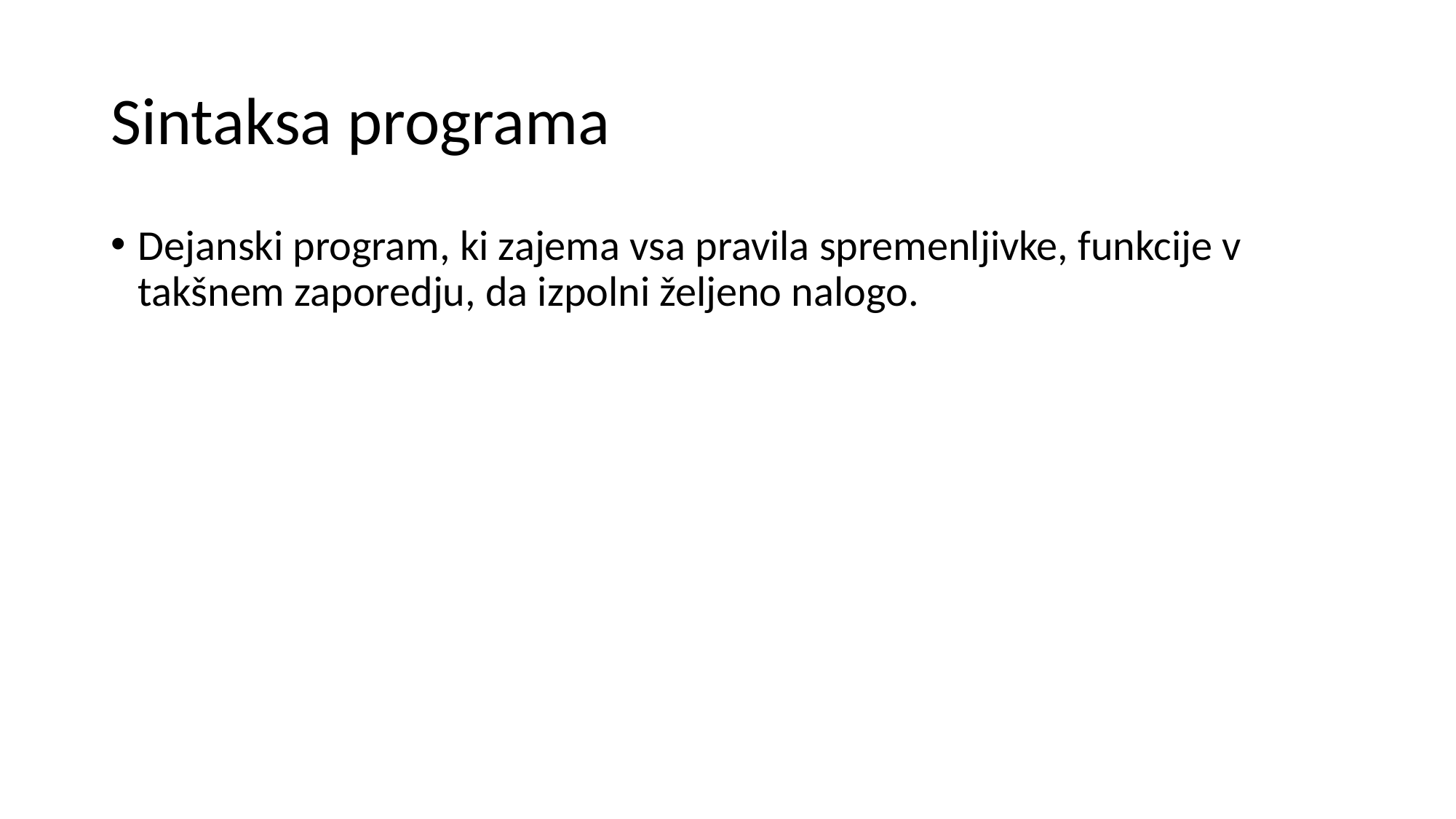

# Sintaksa programa
Dejanski program, ki zajema vsa pravila spremenljivke, funkcije v takšnem zaporedju, da izpolni željeno nalogo.